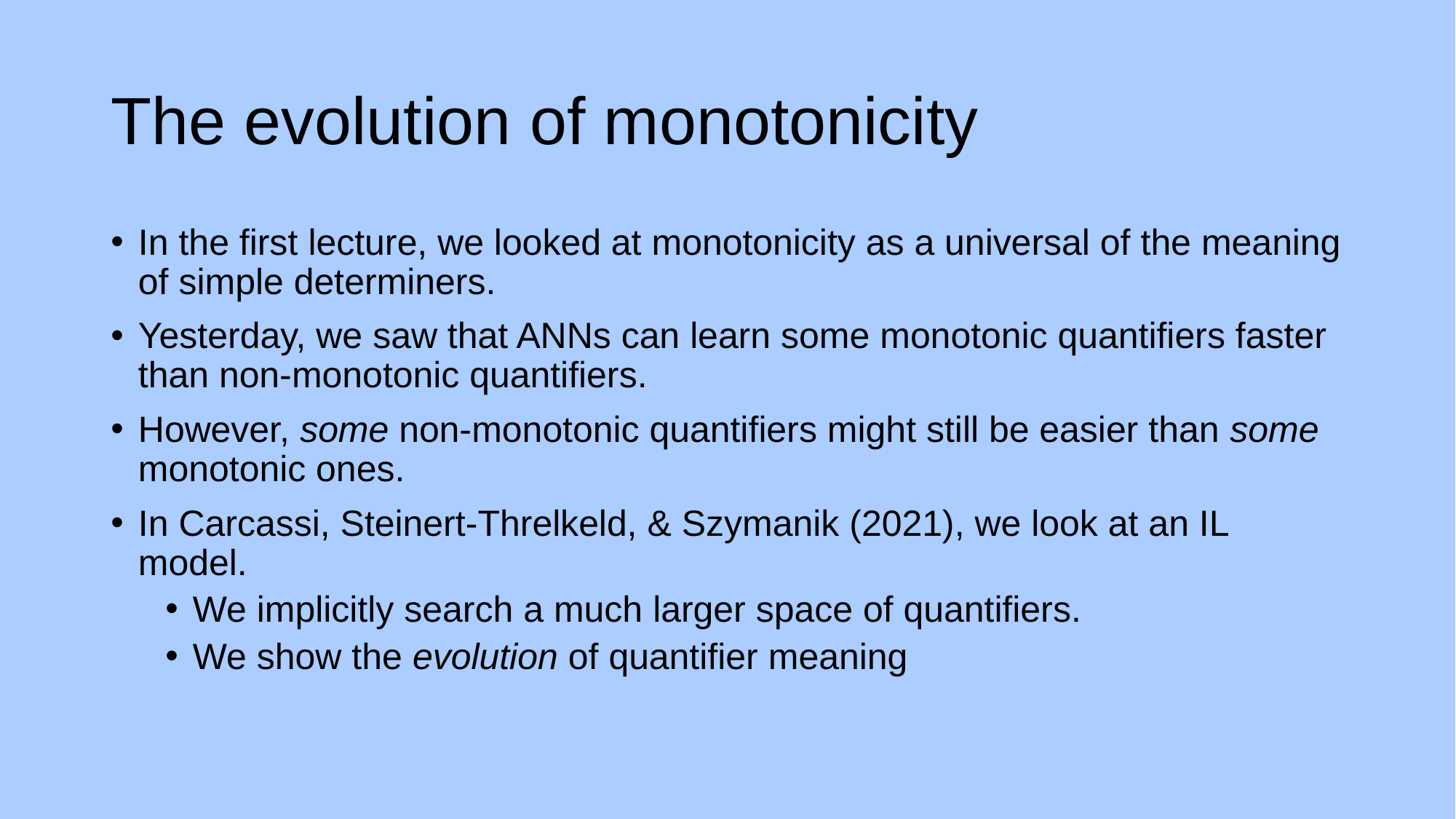

# The evolution of monotonicity
In the first lecture, we looked at monotonicity as a universal of the meaning of simple determiners.
Yesterday, we saw that ANNs can learn some monotonic quantifiers faster than non-monotonic quantifiers.
However, some non-monotonic quantifiers might still be easier than some monotonic ones.
In Carcassi, Steinert-Threlkeld, & Szymanik (2021), we look at an IL model.
We implicitly search a much larger space of quantifiers.
We show the evolution of quantifier meaning